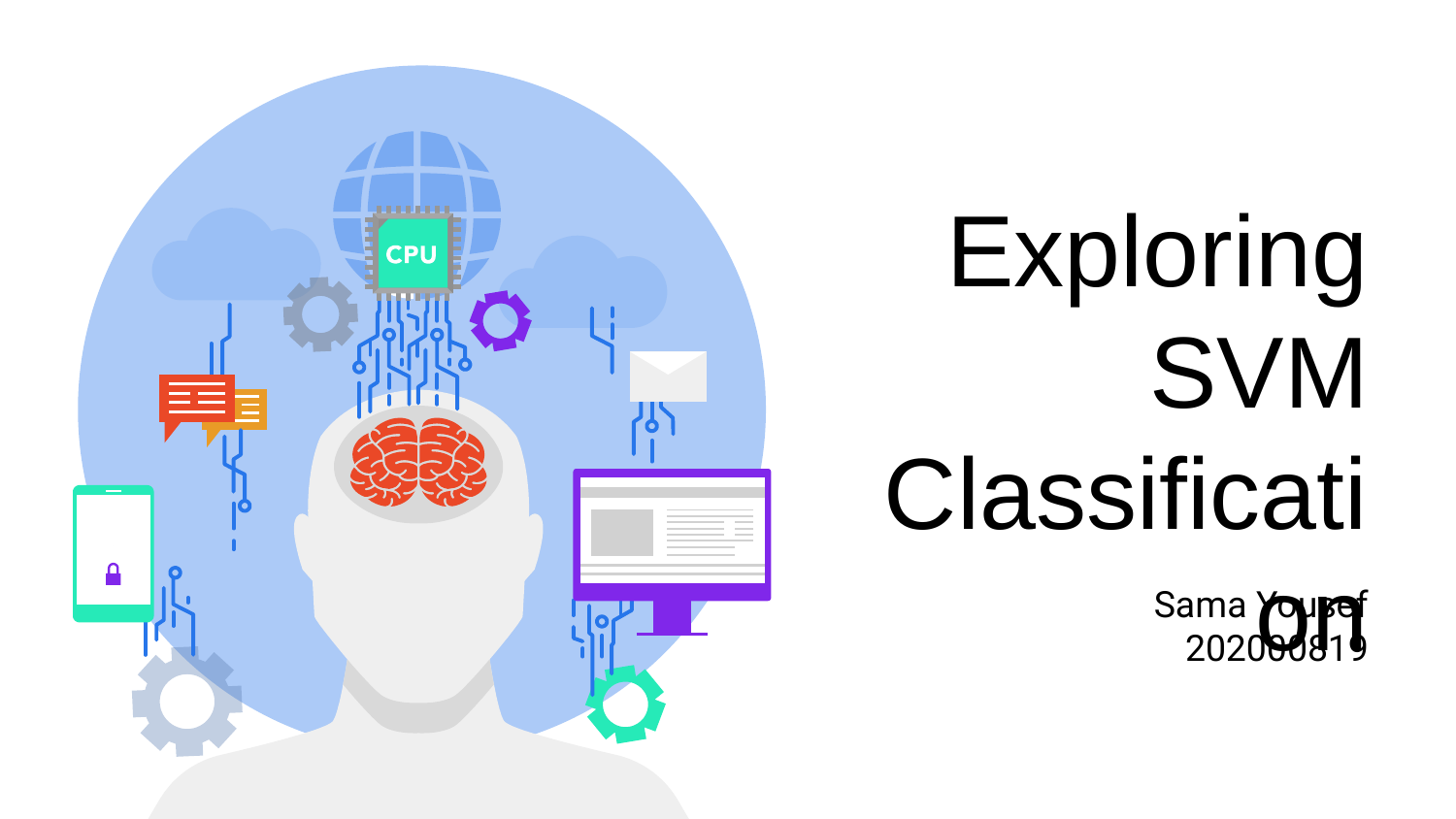

# Exploring SVM Classification
Sama Yousef
202000819